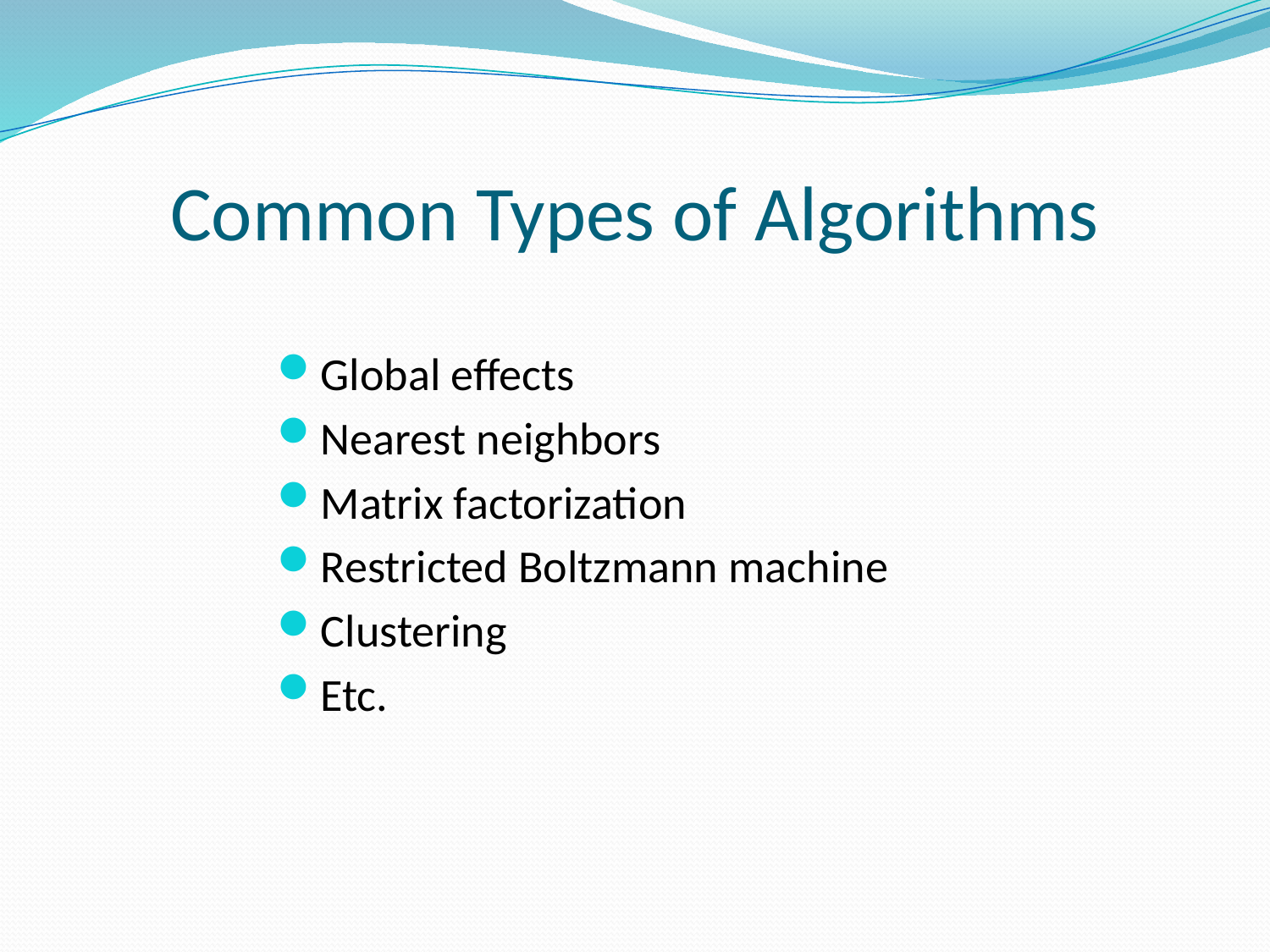

# Common Types of Algorithms
Global effects
Nearest neighbors
Matrix factorization
Restricted Boltzmann machine
Clustering
Etc.